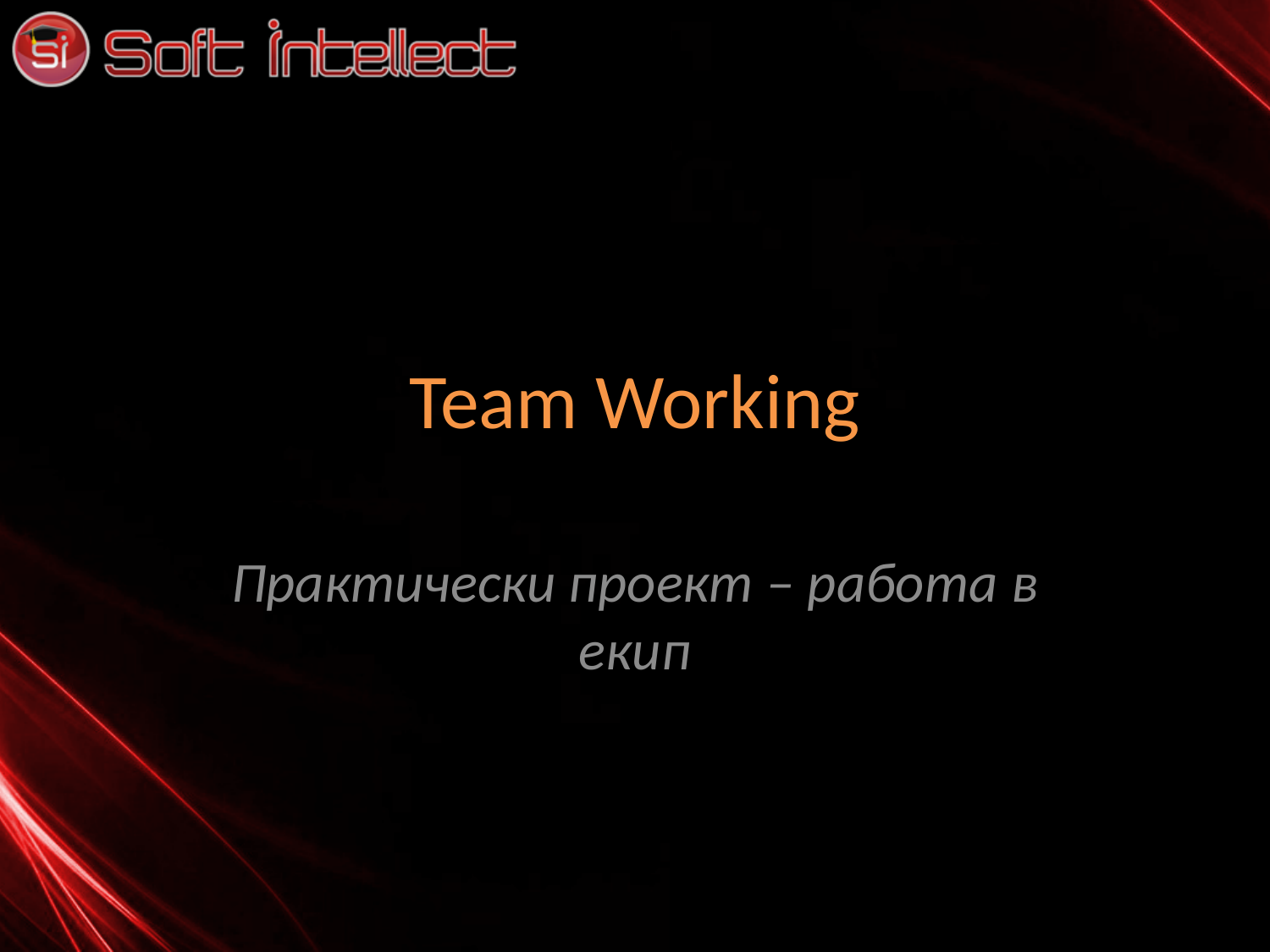

# Team Working
Практически проект – работа в екип